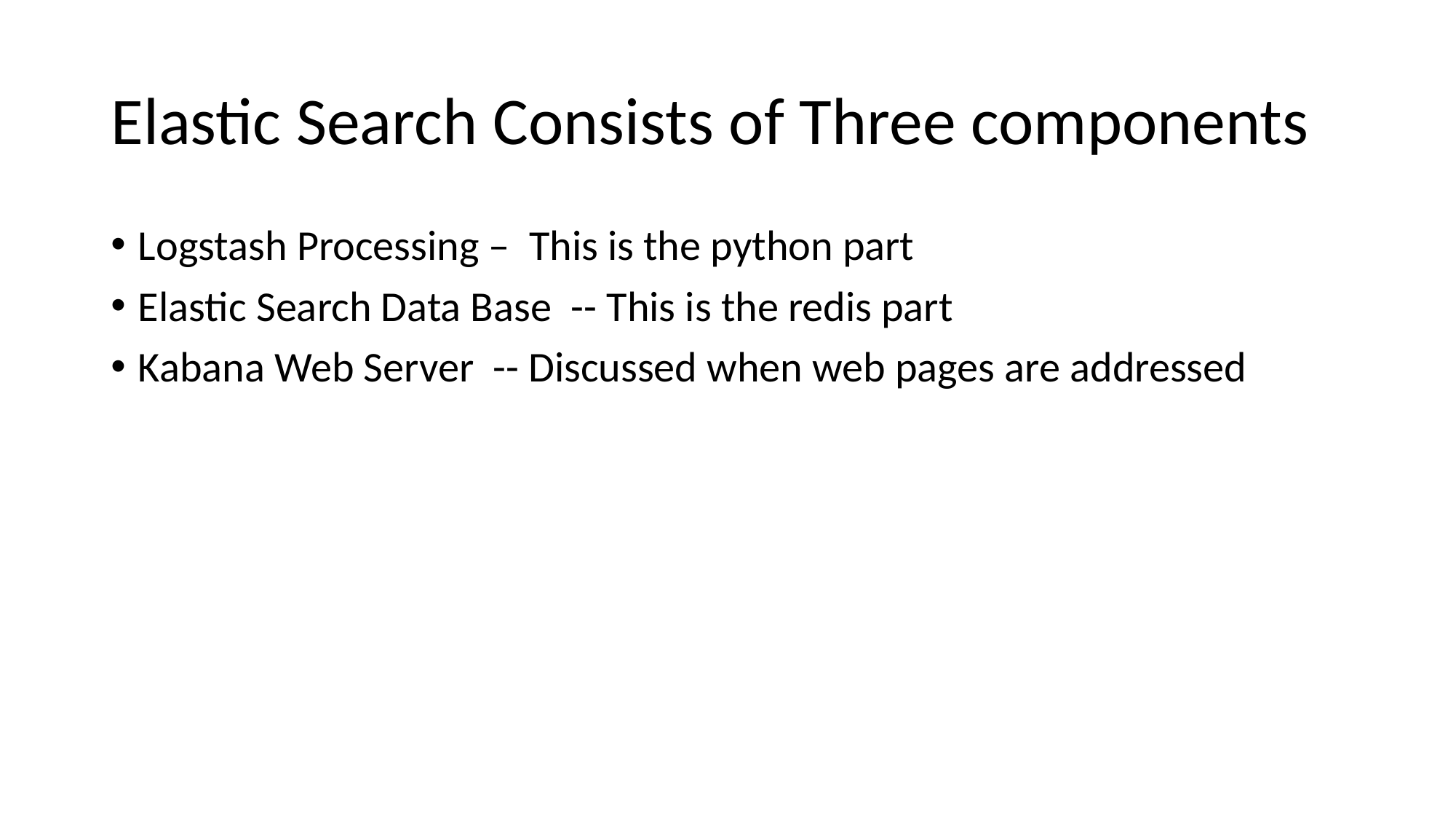

# Elastic Search Consists of Three components
Logstash Processing –  This is the python part
Elastic Search Data Base  -- This is the redis part
Kabana Web Server  -- Discussed when web pages are addressed